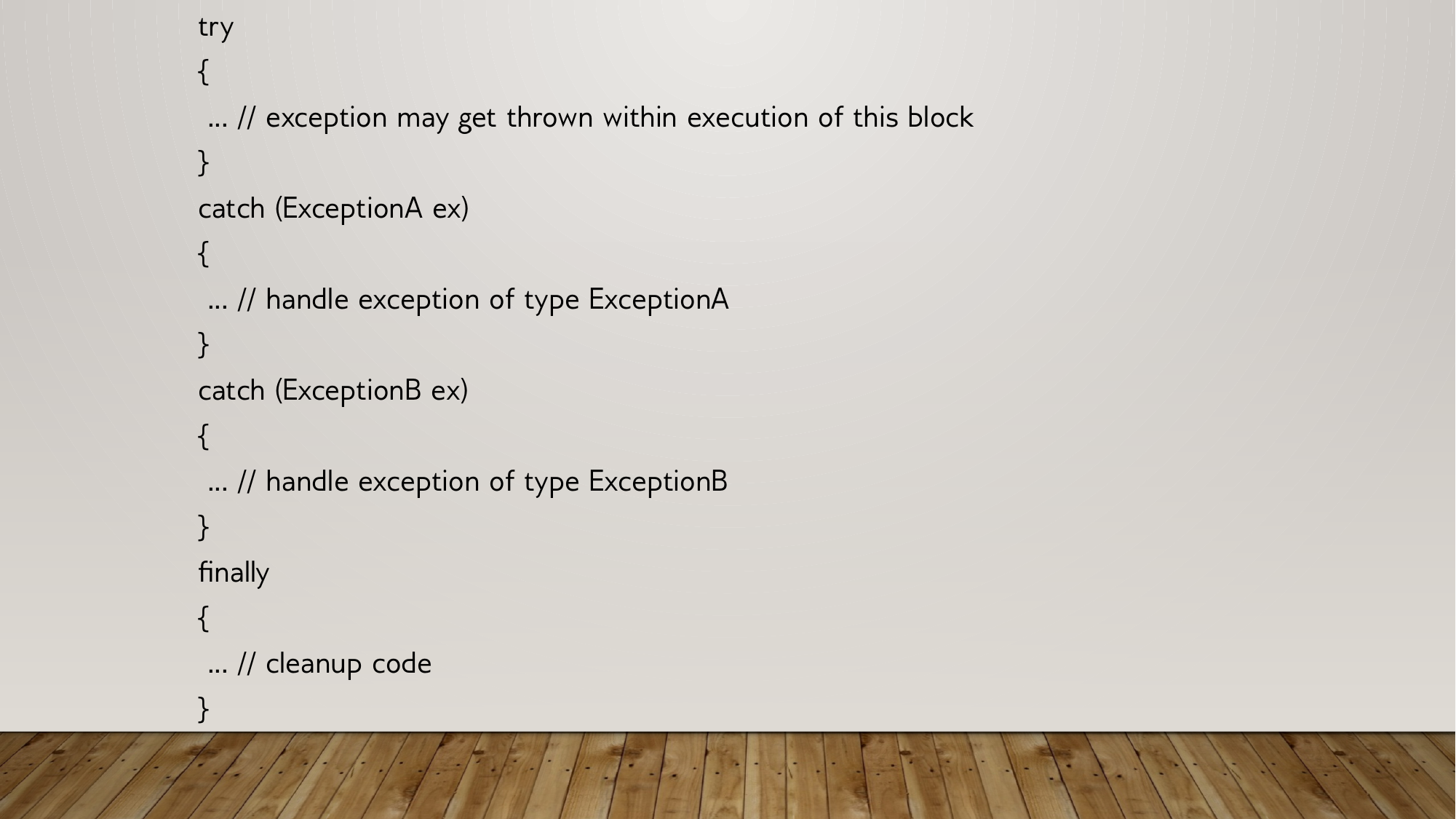

try
{
 ... // exception may get thrown within execution of this block
}
catch (ExceptionA ex)
{
 ... // handle exception of type ExceptionA
}
catch (ExceptionB ex)
{
 ... // handle exception of type ExceptionB
}
finally
{
 ... // cleanup code
}